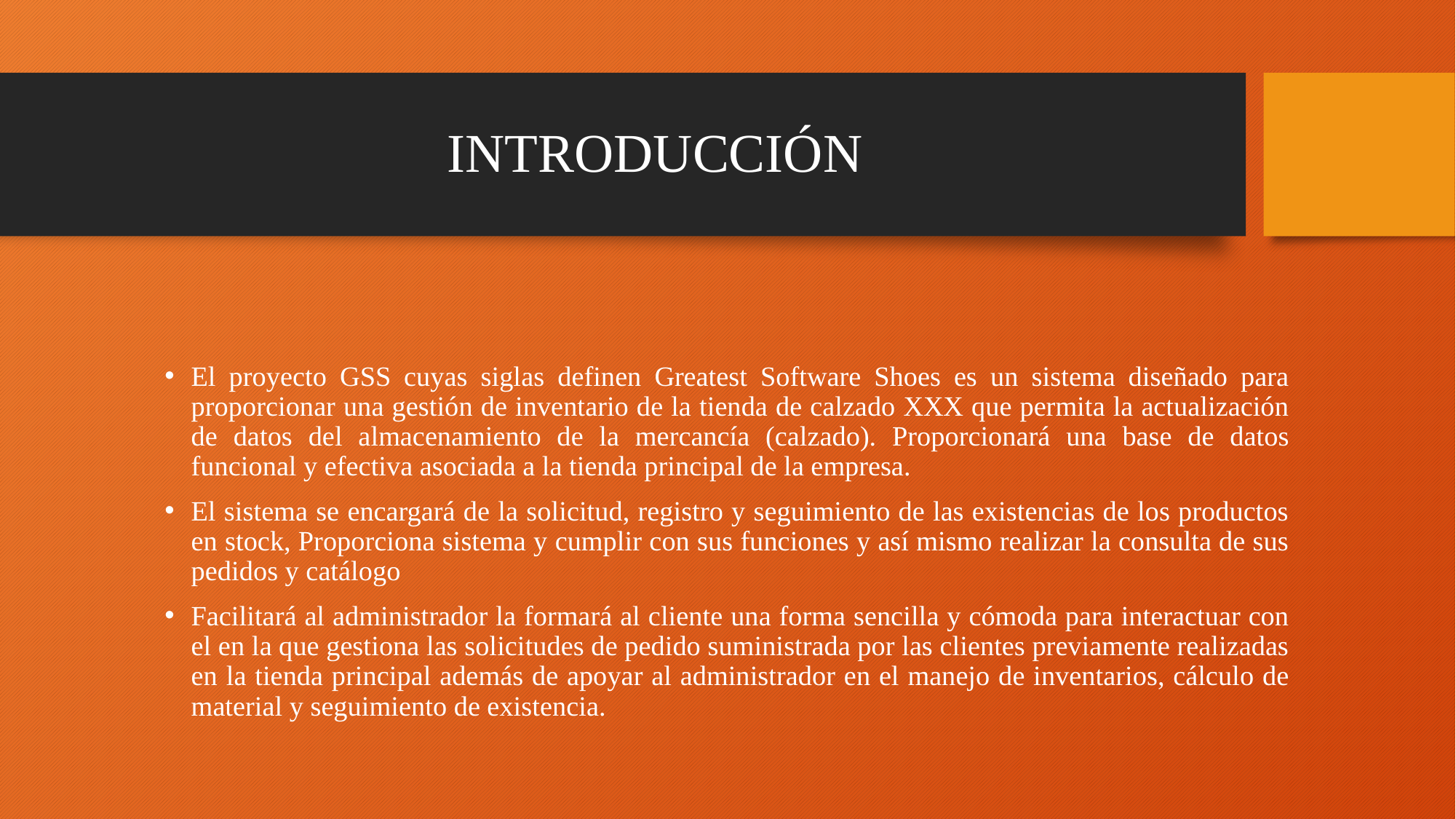

# INTRODUCCIÓN

El proyecto GSS cuyas siglas definen Greatest Software Shoes es un sistema diseñado para proporcionar una gestión de inventario de la tienda de calzado XXX que permita la actualización de datos del almacenamiento de la mercancía (calzado). Proporcionará una base de datos funcional y efectiva asociada a la tienda principal de la empresa.
El sistema se encargará de la solicitud, registro y seguimiento de las existencias de los productos en stock, Proporciona sistema y cumplir con sus funciones y así mismo realizar la consulta de sus pedidos y catálogo
Facilitará al administrador la formará al cliente una forma sencilla y cómoda para interactuar con el en la que gestiona las solicitudes de pedido suministrada por las clientes previamente realizadas en la tienda principal además de apoyar al administrador en el manejo de inventarios, cálculo de material y seguimiento de existencia.